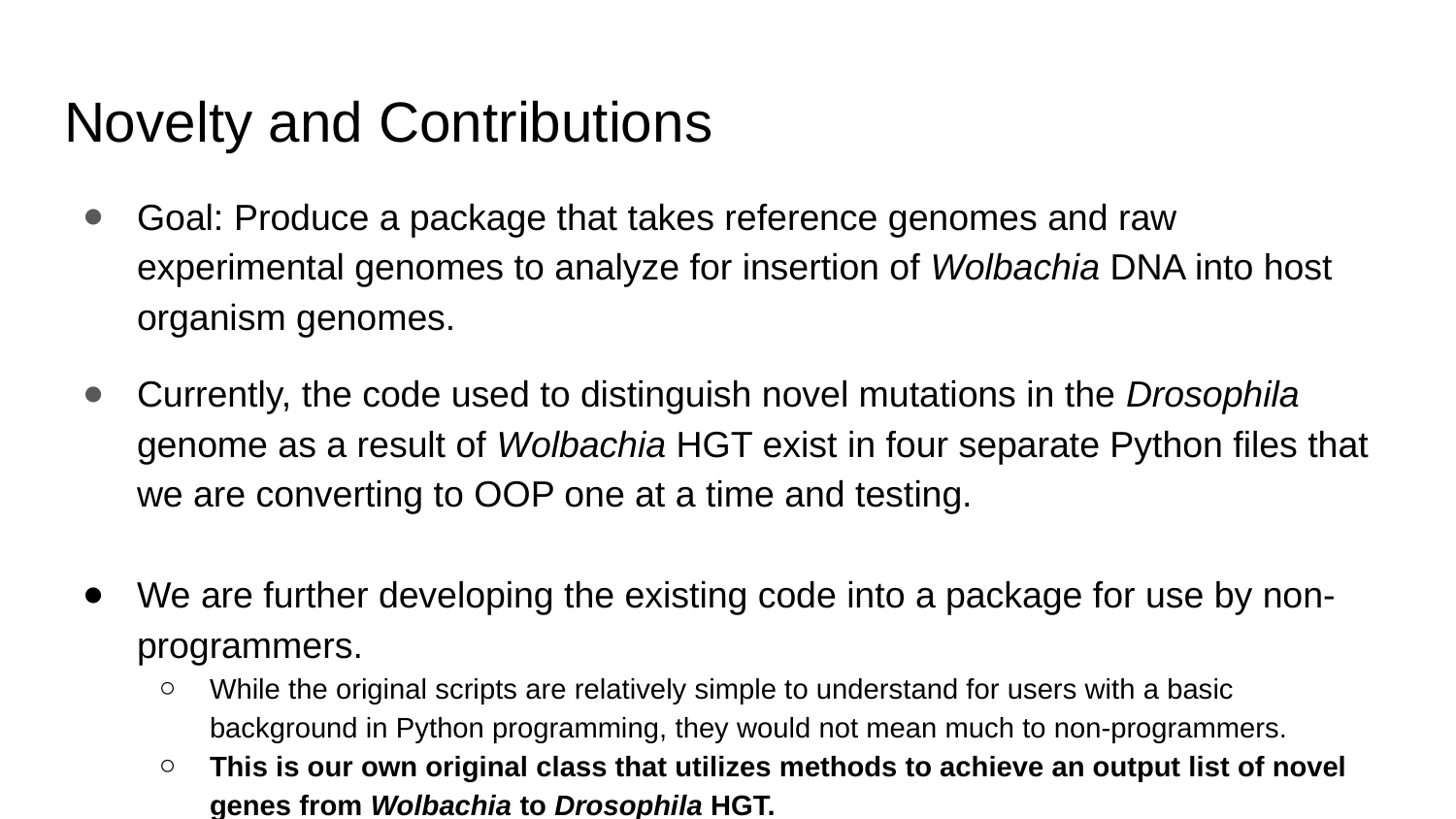

# Novelty and Contributions
Goal: Produce a package that takes reference genomes and raw experimental genomes to analyze for insertion of Wolbachia DNA into host organism genomes.

Currently, the code used to distinguish novel mutations in the Drosophila genome as a result of Wolbachia HGT exist in four separate Python files that we are converting to OOP one at a time and testing.

We are further developing the existing code into a package for use by non-programmers.
While the original scripts are relatively simple to understand for users with a basic background in Python programming, they would not mean much to non-programmers.
This is our own original class that utilizes methods to achieve an output list of novel genes from Wolbachia to Drosophila HGT.